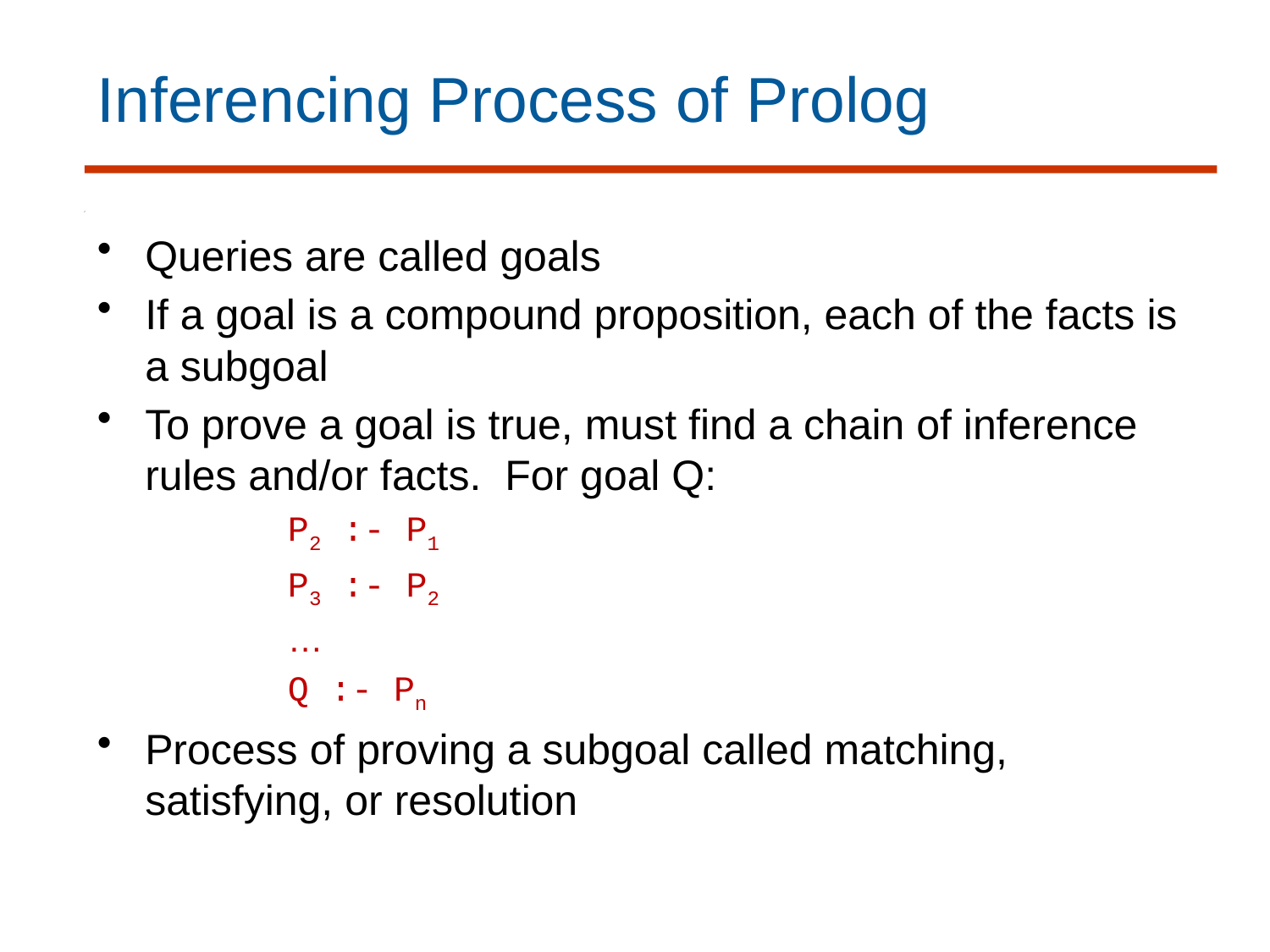

# Inferencing Process of Prolog
Queries are called goals
If a goal is a compound proposition, each of the facts is a subgoal
To prove a goal is true, must find a chain of inference rules and/or facts.  For goal Q:
P2 :- P1
P3 :- P2
…
Q :- Pn
Process of proving a subgoal called matching, satisfying, or resolution